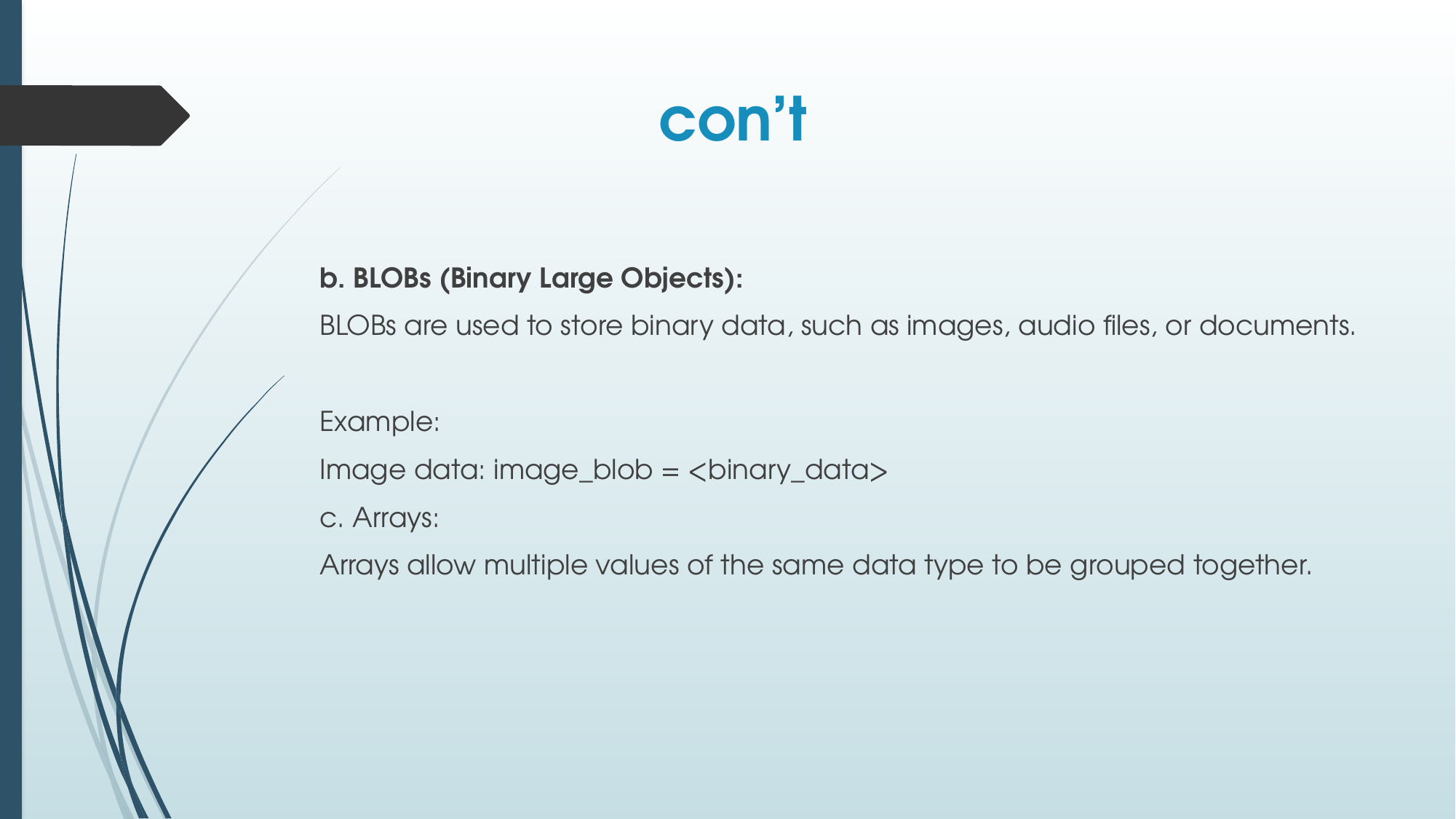

# con’t
b. BLOBs (Binary Large Objects):
BLOBs are used to store binary data, such as images, audio files, or documents.

Example:
Image data: image_blob = <binary_data>
c. Arrays:
Arrays allow multiple values of the same data type to be grouped together.